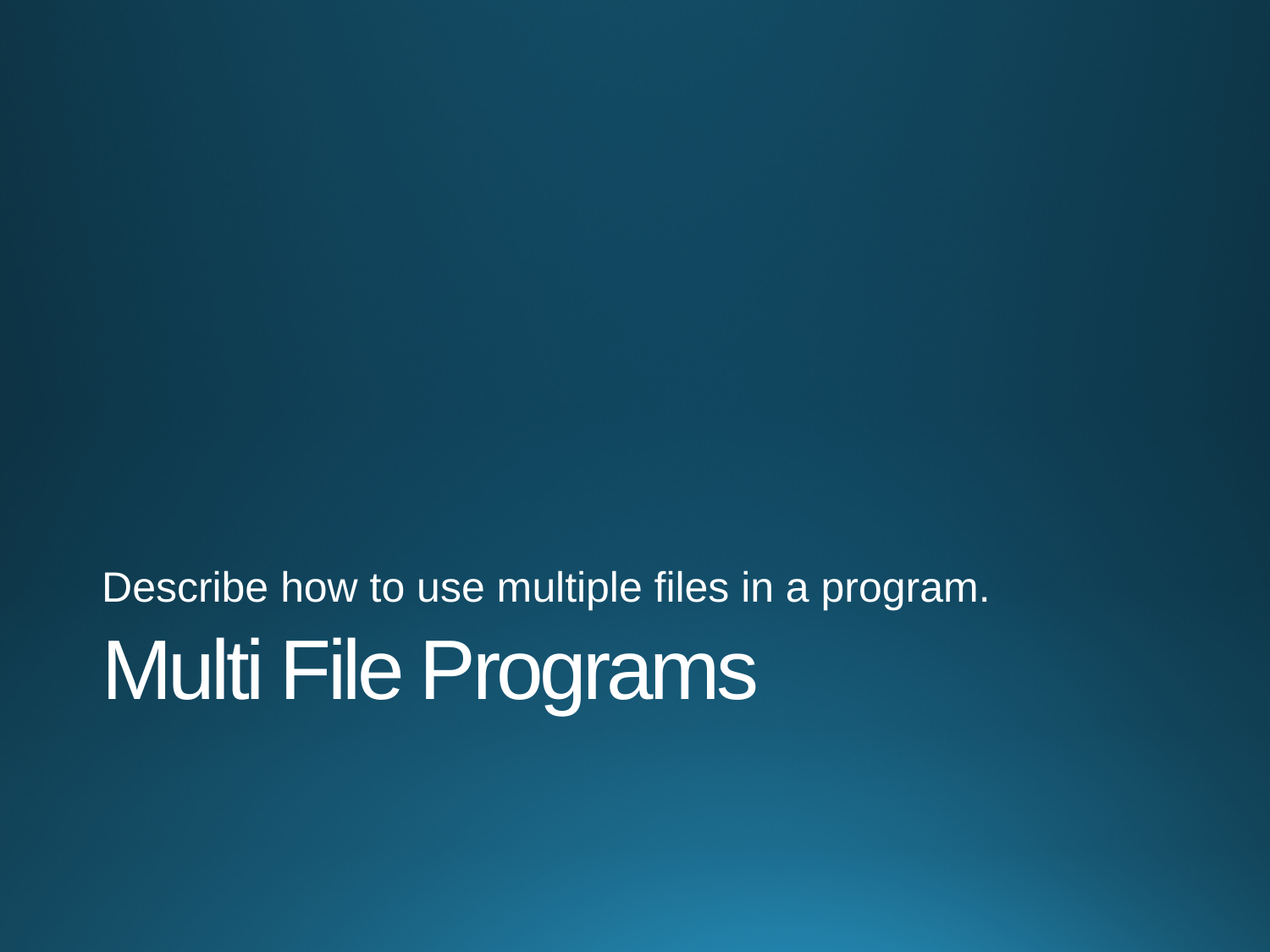

Describe how to use multiple files in a program.
# Multi File Programs